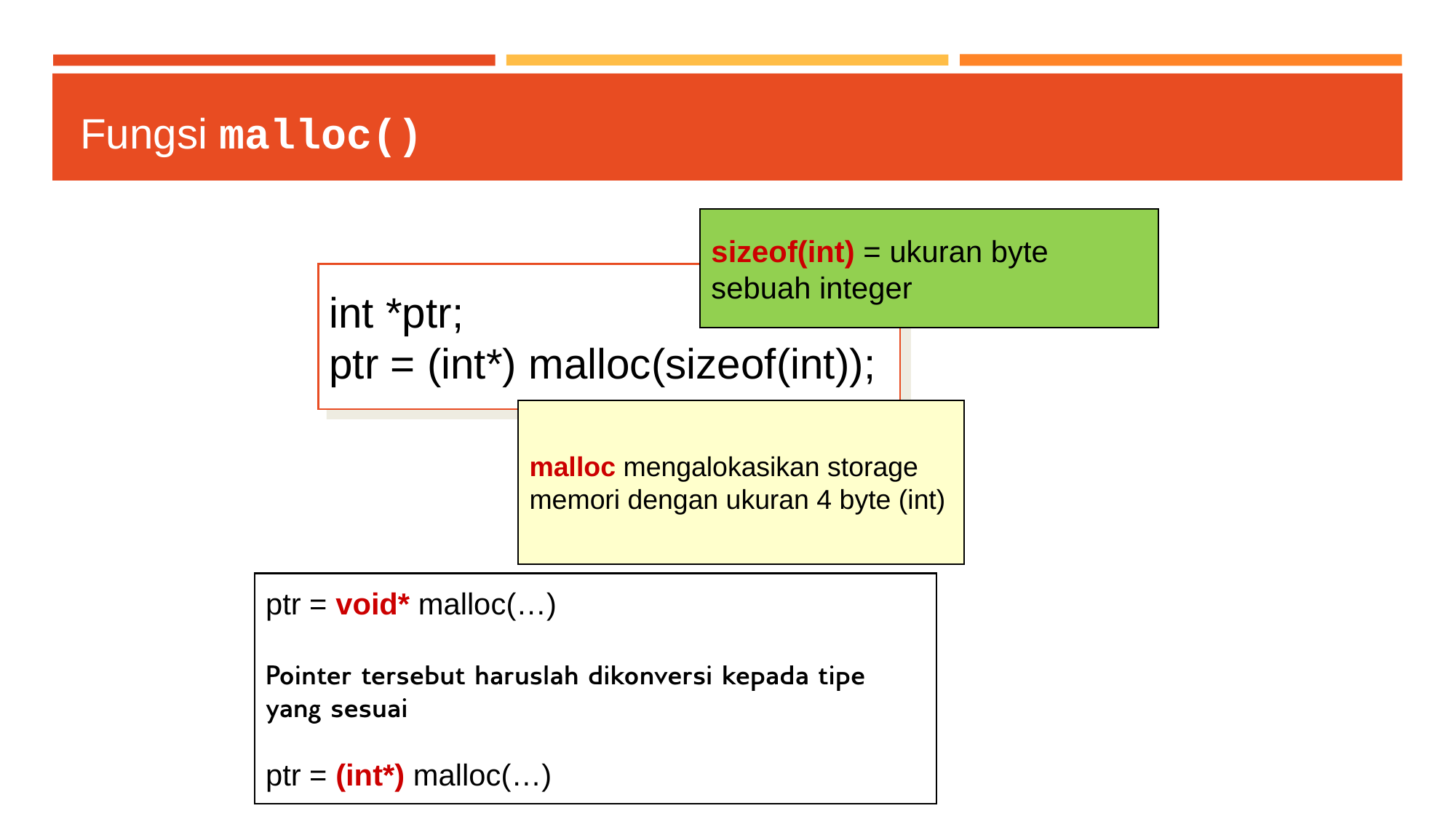

# Fungsi malloc()
sizeof(int) = ukuran byte sebuah integer
int *ptr;
ptr = (int*) malloc(sizeof(int));
malloc mengalokasikan storage memori dengan ukuran 4 byte (int)
ptr = void* malloc(…)

Pointer tersebut haruslah dikonversi kepada tipe yang sesuai

ptr = (int*) malloc(…)